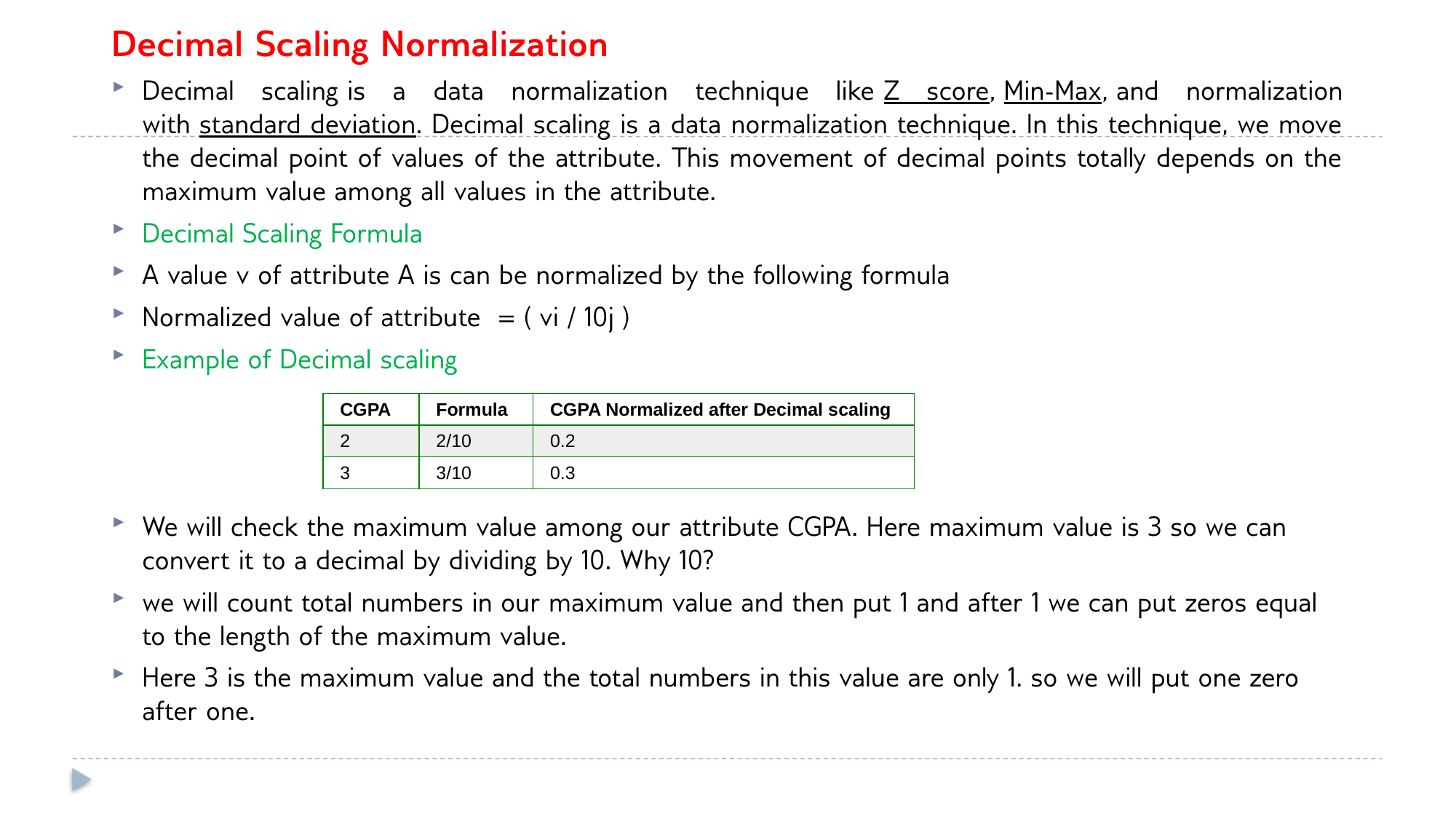

Decimal Scaling Normalization
Decimal scaling is a data normalization technique like Z score, Min-Max, and normalization with standard deviation. Decimal scaling is a data normalization technique. In this technique, we move the decimal point of values of the attribute. This movement of decimal points totally depends on the maximum value among all values in the attribute.
Decimal Scaling Formula
A value v of attribute A is can be normalized by the following formula
Normalized value of attribute  = ( vi / 10j )
Example of Decimal scaling

We will check the maximum value among our attribute CGPA. Here maximum value is 3 so we can convert it to a decimal by dividing by 10. Why 10?
we will count total numbers in our maximum value and then put 1 and after 1 we can put zeros equal to the length of the maximum value.
Here 3 is the maximum value and the total numbers in this value are only 1. so we will put one zero after one.

| CGPA | Formula | CGPA Normalized after Decimal scaling |
| --- | --- | --- |
| 2 | 2/10 | 0.2 |
| 3 | 3/10 | 0.3 |